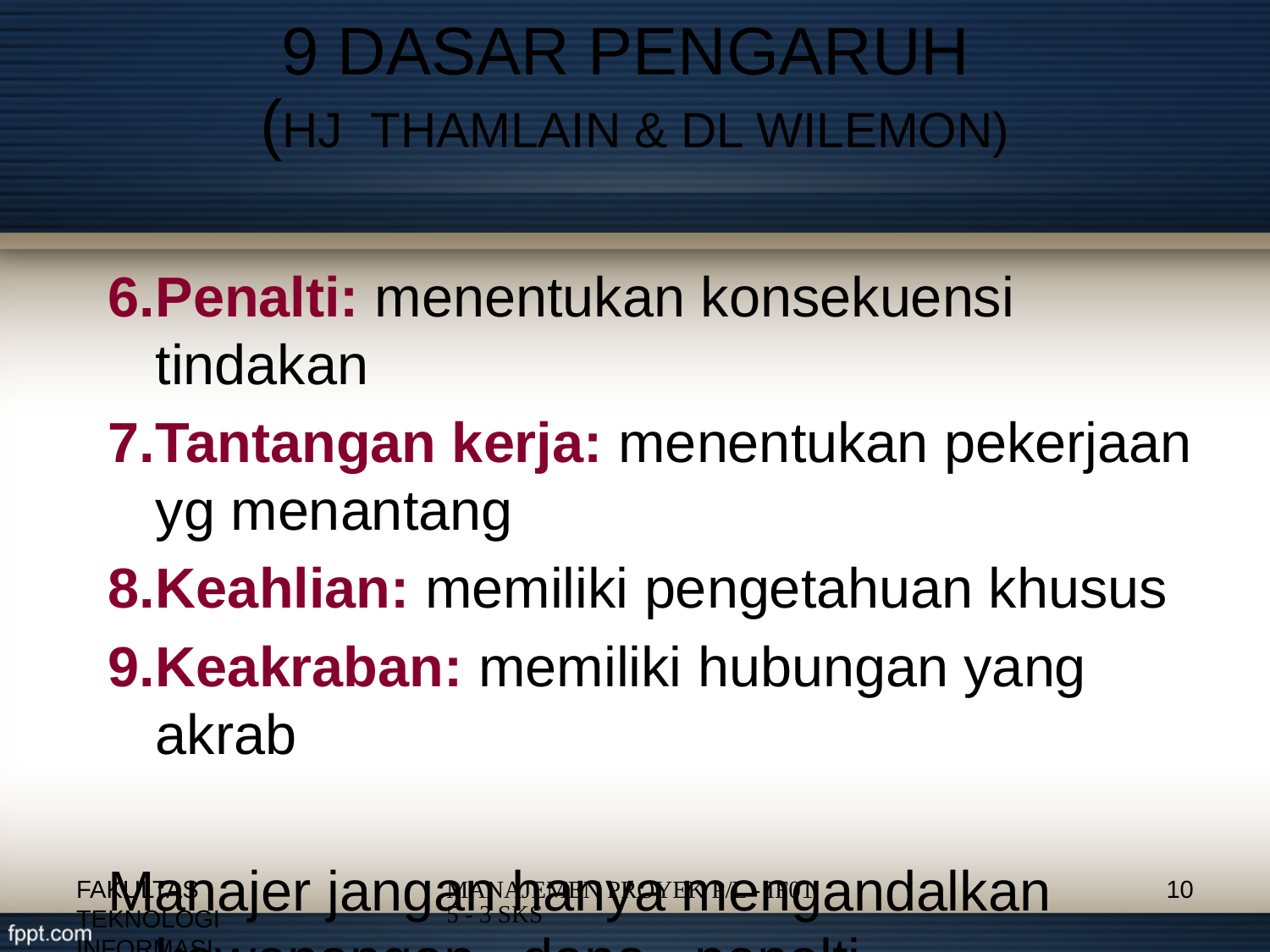

# 9 DASAR PENGARUH (HJ  THAMLAIN & DL WILEMON)
Penalti: menentukan konsekuensi tindakan
Tantangan kerja: menentukan pekerjaan yg menantang
Keahlian: memiliki pengetahuan khusus
Keakraban: memiliki hubungan yang akrab

Manajer jangan hanya mengandalkan kewenangan,  dana,  penalti
FAKULTAS TEKNOLOGI INFORMASI
10
MANAJEMEN PROYEK P/L - IF015 - 3 SKS